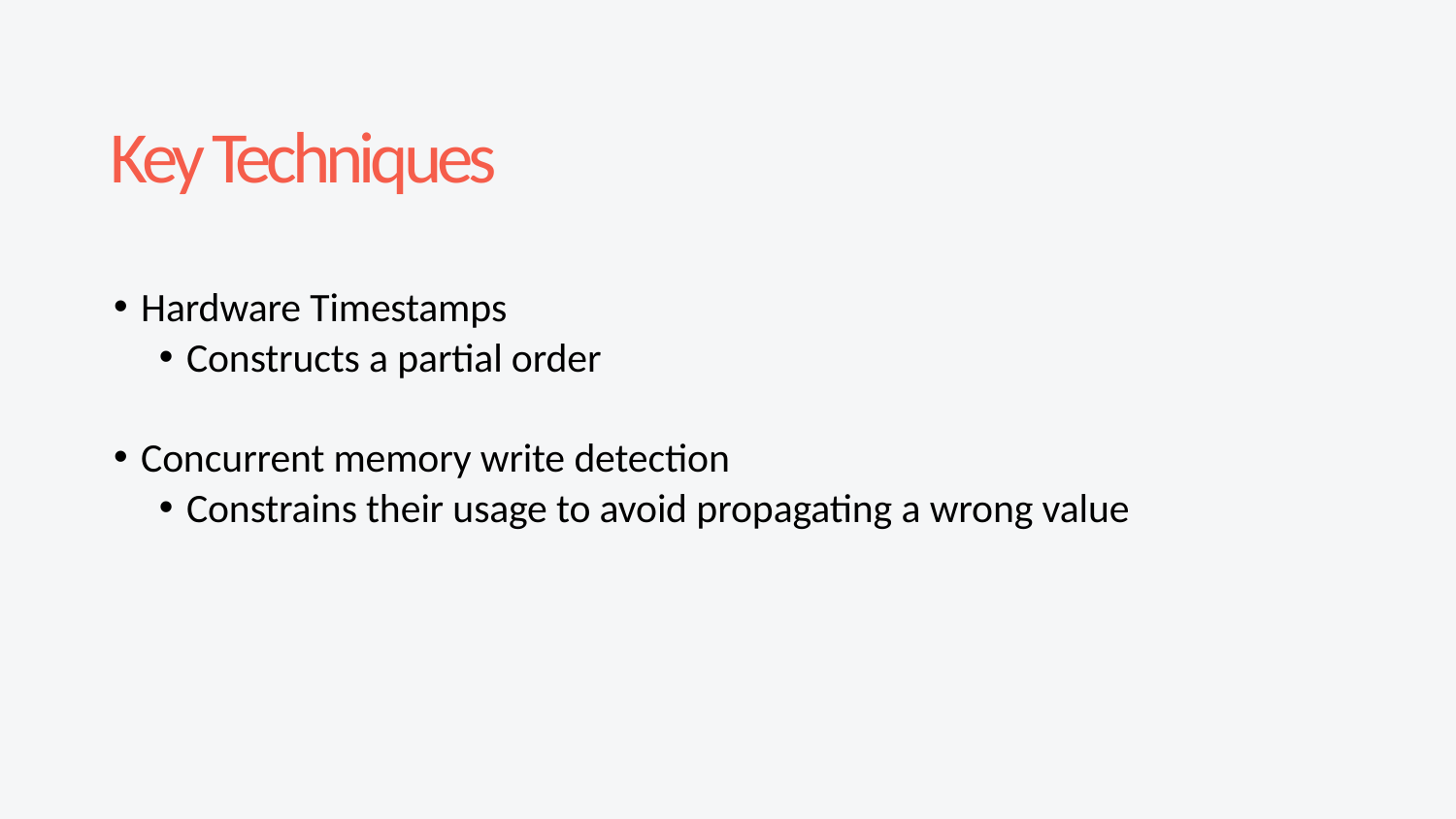

# Key Techniques
Hardware Timestamps
Constructs a partial order

Concurrent memory write detection
Constrains their usage to avoid propagating a wrong value